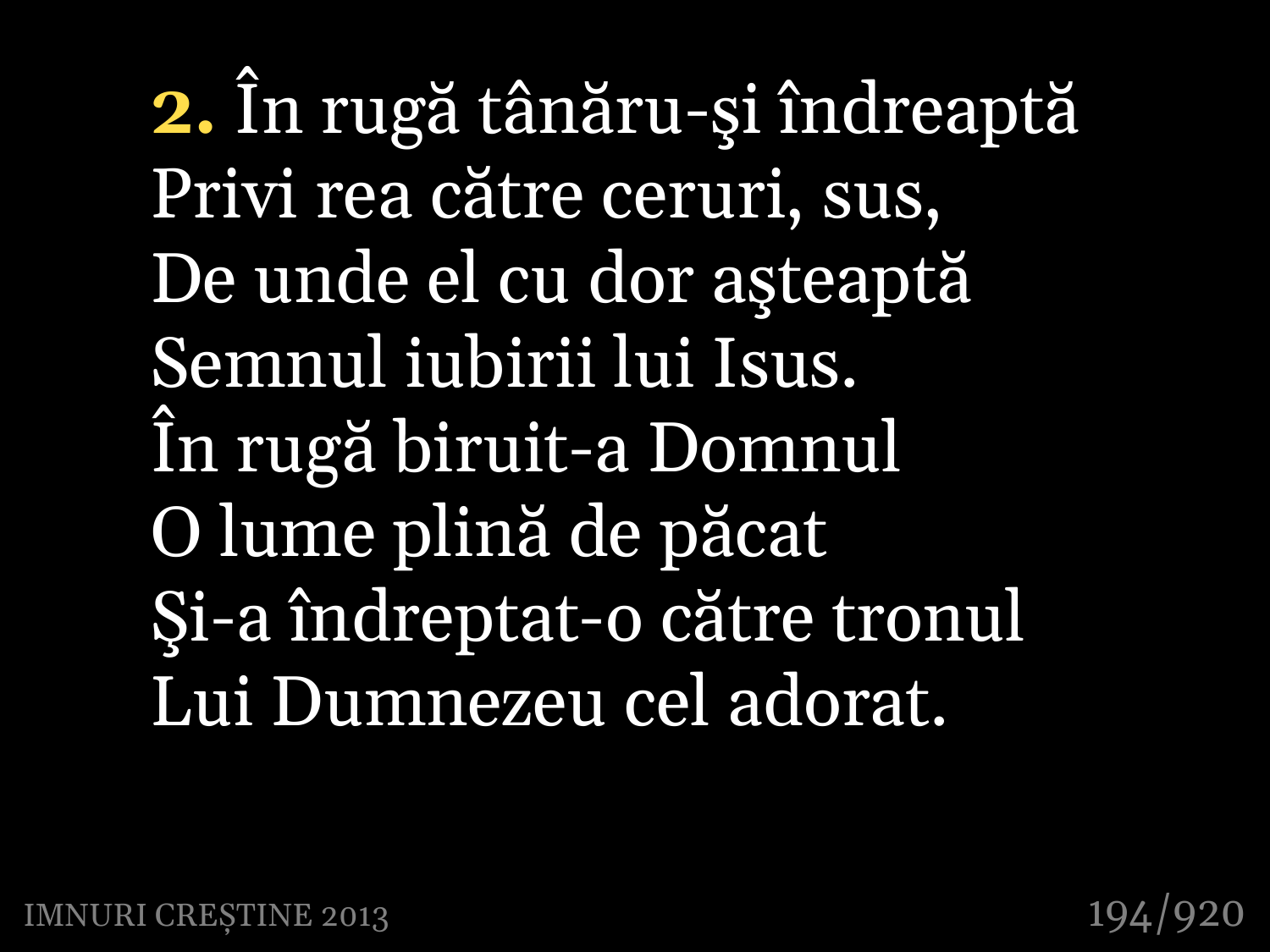

2. În rugă tânăru-şi îndreaptă
Privi rea către ceruri, sus,
De unde el cu dor aşteaptă
Semnul iubirii lui Isus.
În rugă biruit-a Domnul
O lume plină de păcat
Şi-a îndreptat-o către tronul
Lui Dumnezeu cel adorat.
194/920
IMNURI CREȘTINE 2013